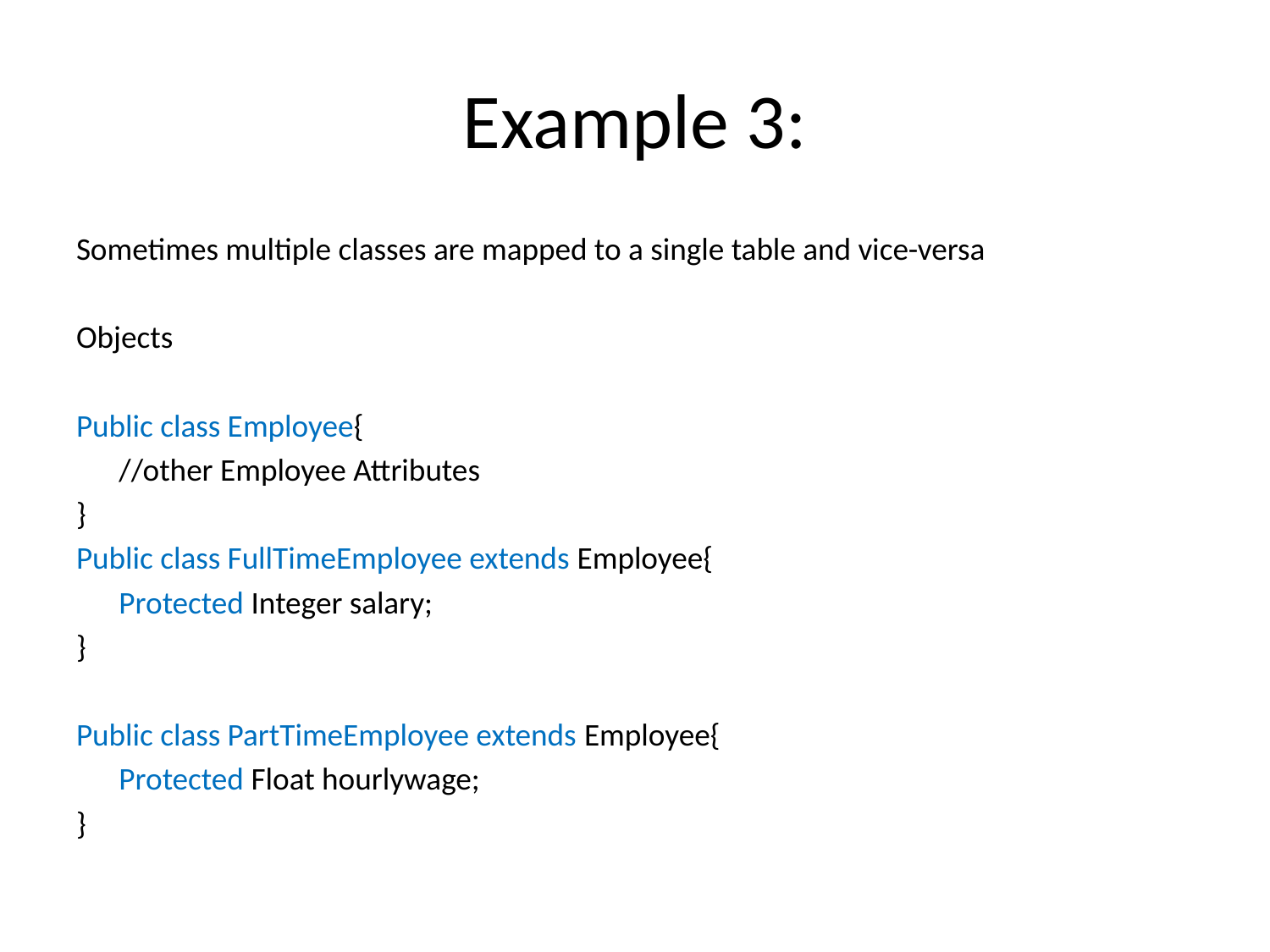

# Example 3:
Sometimes multiple classes are mapped to a single table and vice-versa

Objects

Public class Employee{
	//other Employee Attributes
}
Public class FullTimeEmployee extends Employee{
	Protected Integer salary;
}

Public class PartTimeEmployee extends Employee{
	Protected Float hourlywage;
}